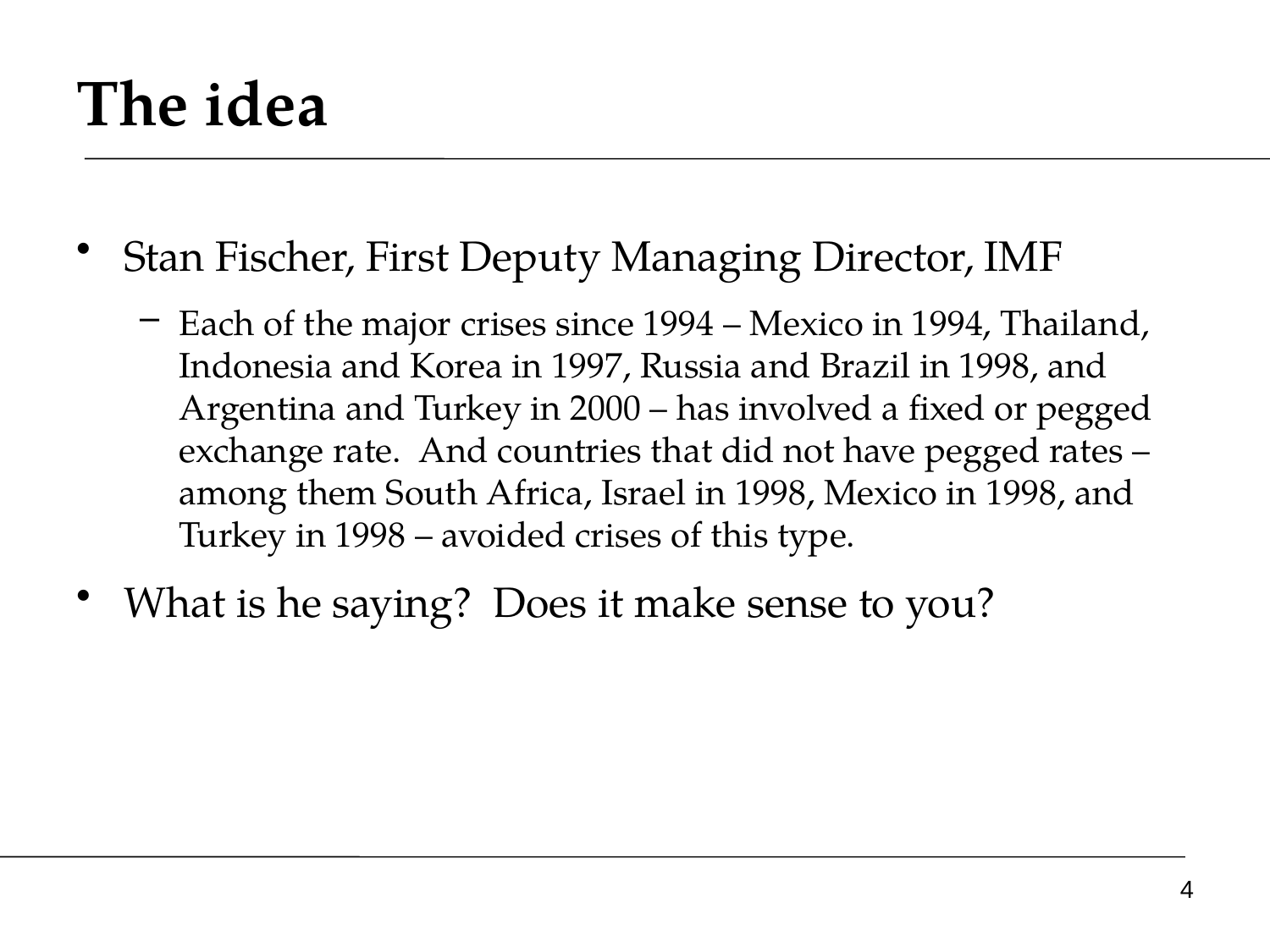

# The idea
Stan Fischer, First Deputy Managing Director, IMF
Each of the major crises since 1994 – Mexico in 1994, Thailand, Indonesia and Korea in 1997, Russia and Brazil in 1998, and Argentina and Turkey in 2000 – has involved a fixed or pegged exchange rate.  And countries that did not have pegged rates – among them South Africa, Israel in 1998, Mexico in 1998, and Turkey in 1998 – avoided crises of this type.
What is he saying?  Does it make sense to you?
4